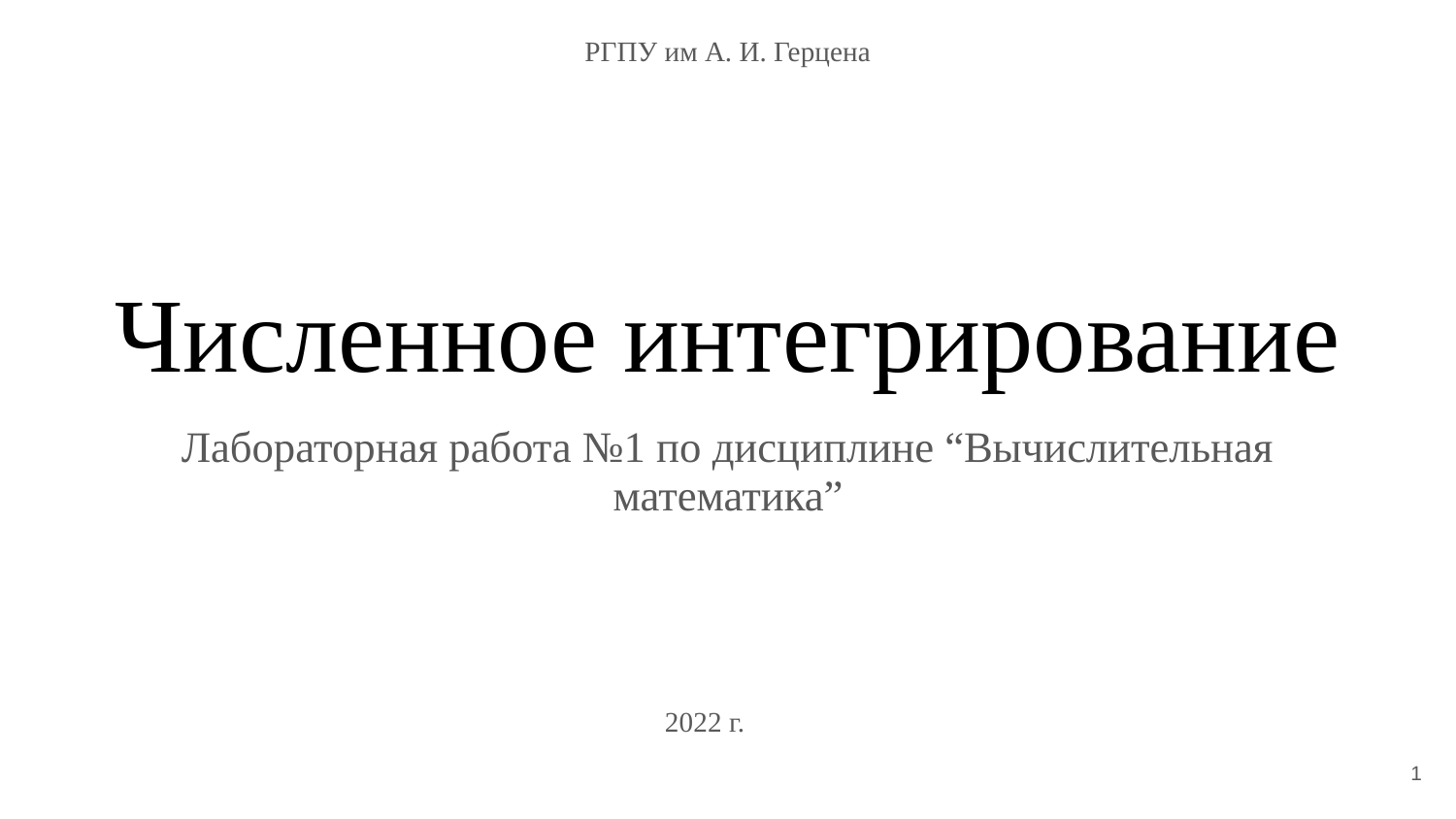

РГПУ им А. И. Герцена
# Численное интегрирование
Лабораторная работа №1 по дисциплине “Вычислительная математика”
2022 г.

1